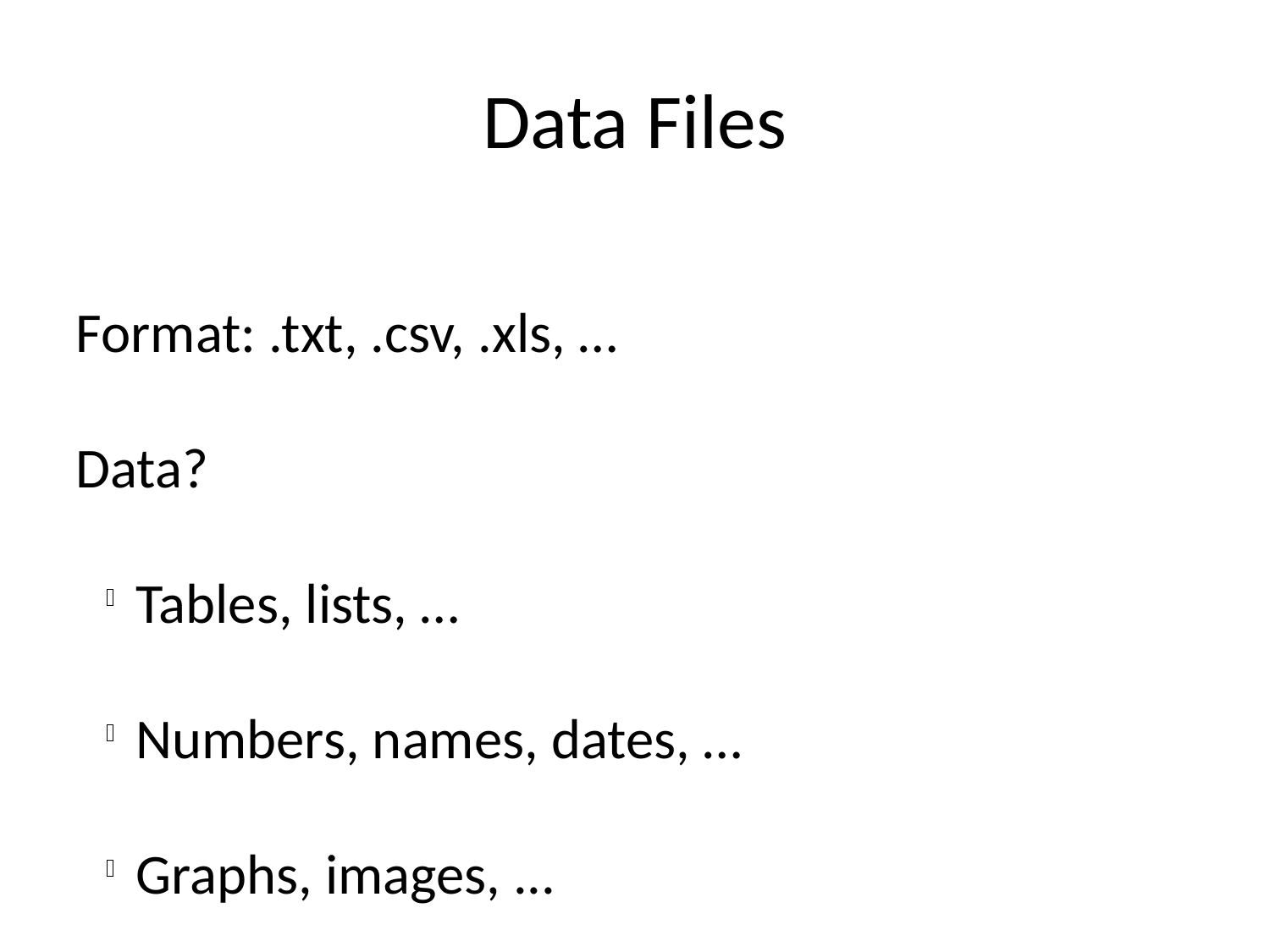

Data Files
Format: .txt, .csv, .xls, …
Data?
Tables, lists, …
Numbers, names, dates, …
Graphs, images, ...